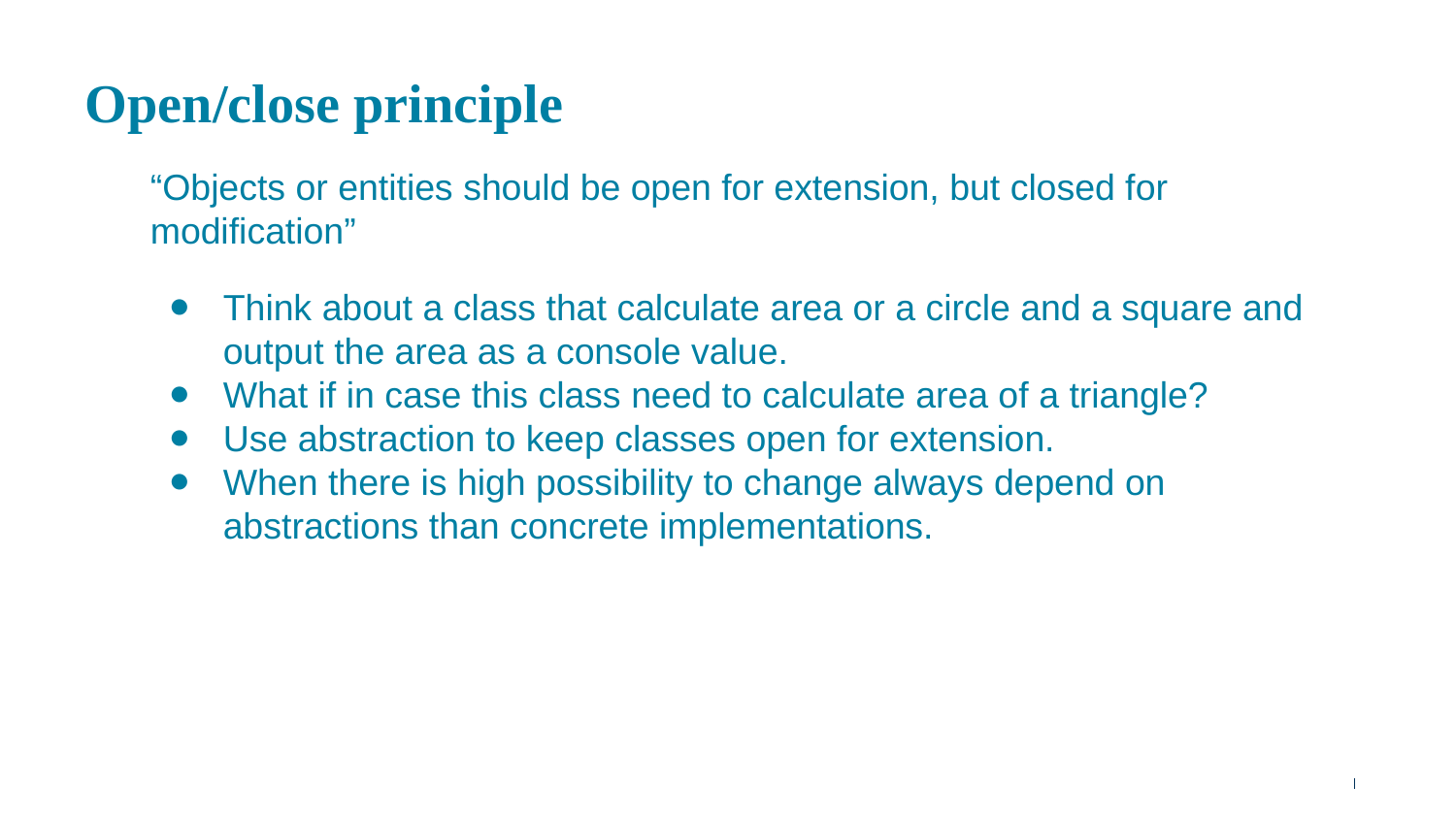

# Open/close principle
“Objects or entities should be open for extension, but closed for modification”
Think about a class that calculate area or a circle and a square and output the area as a console value.
What if in case this class need to calculate area of a triangle?
Use abstraction to keep classes open for extension.
When there is high possibility to change always depend on abstractions than concrete implementations.